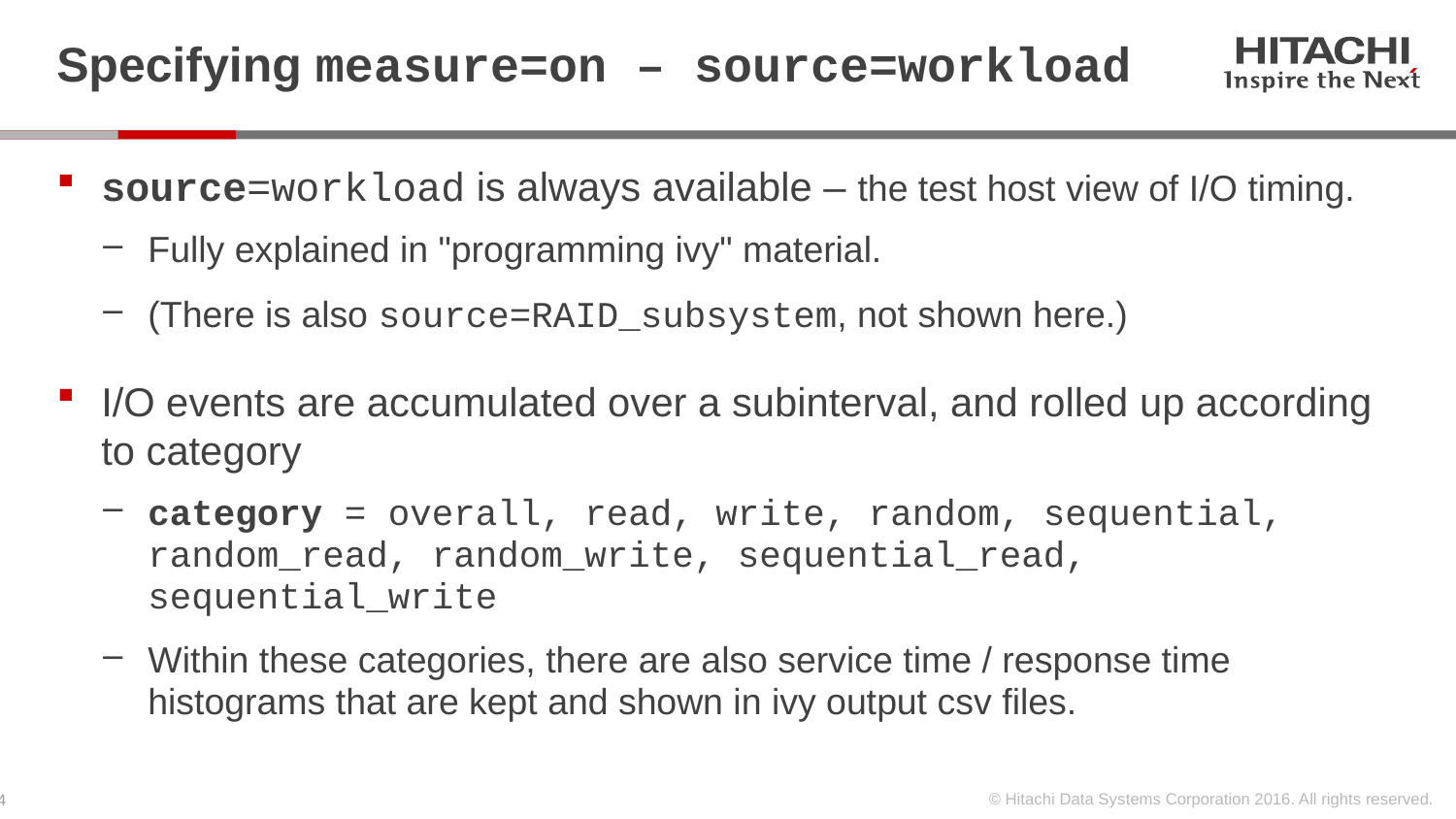

# Specifying measure=on – source=workload
source=workload is always available – the test host view of I/O timing.
Fully explained in "programming ivy" material.
(There is also source=RAID_subsystem, not shown here.)
I/O events are accumulated over a subinterval, and rolled up according to category
category = overall, read, write, random, sequential,
random_read, random_write, sequential_read, sequential_write
Within these categories, there are also service time / response time histograms that are kept and shown in ivy output csv files.